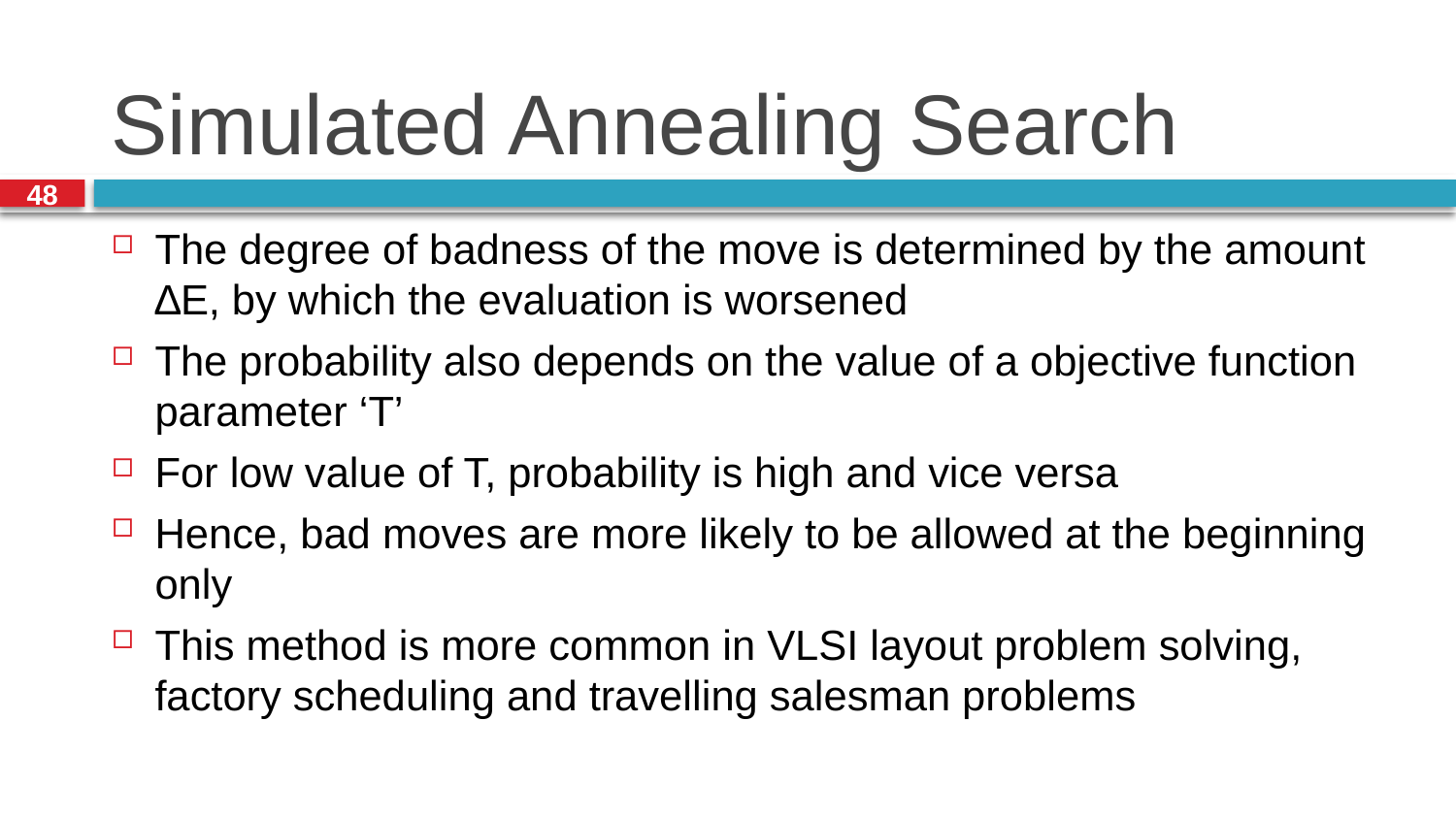

# Simulated Annealing Search
48
The degree of badness of the move is determined by the amount ∆E, by which the evaluation is worsened
The probability also depends on the value of a objective function parameter ‘T’
For low value of T, probability is high and vice versa
Hence, bad moves are more likely to be allowed at the beginning only
This method is more common in VLSI layout problem solving, factory scheduling and travelling salesman problems